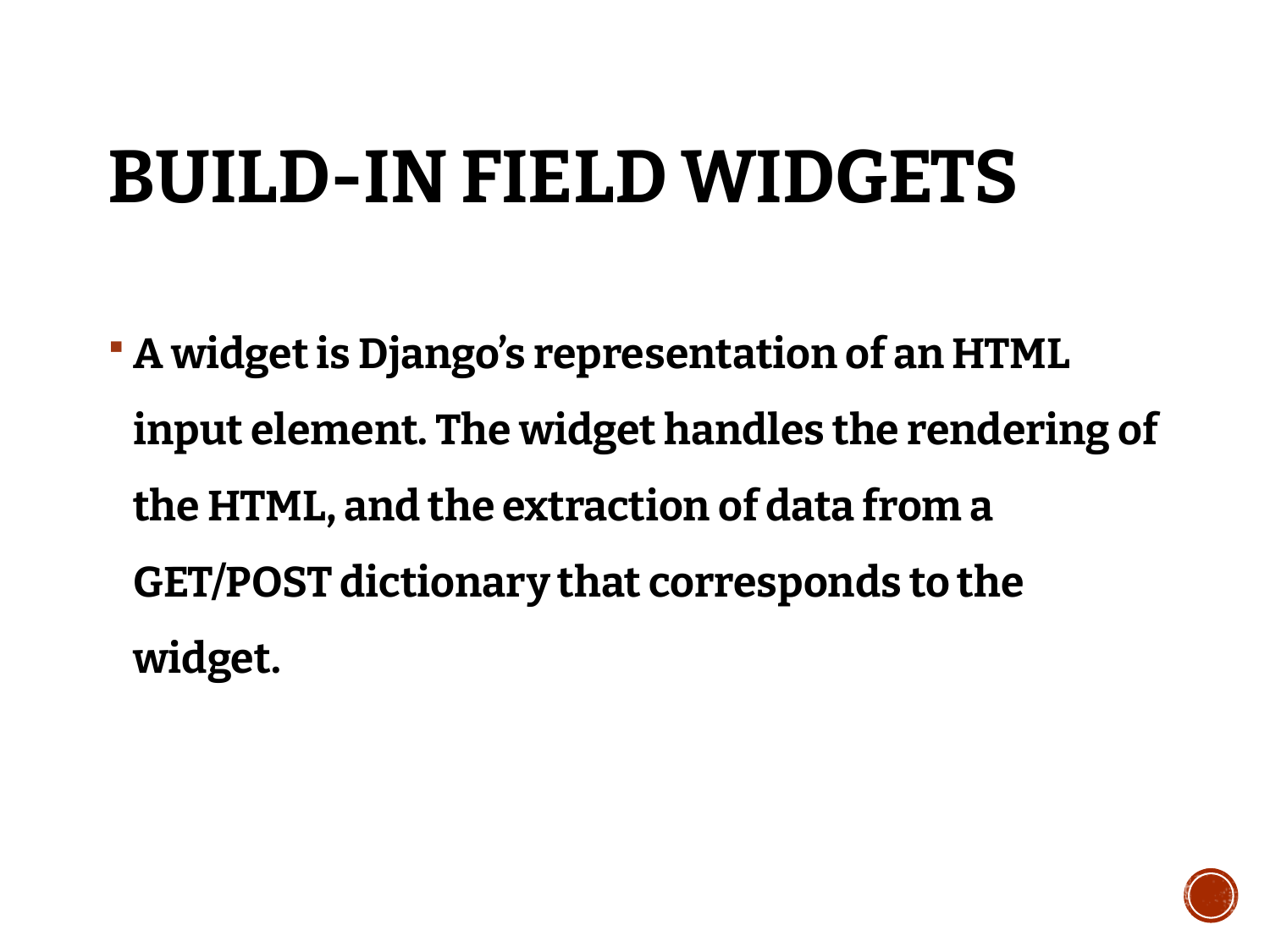

# Build-in field widgets
A widget is Django’s representation of an HTML input element. The widget handles the rendering of the HTML, and the extraction of data from a GET/POST dictionary that corresponds to the widget.